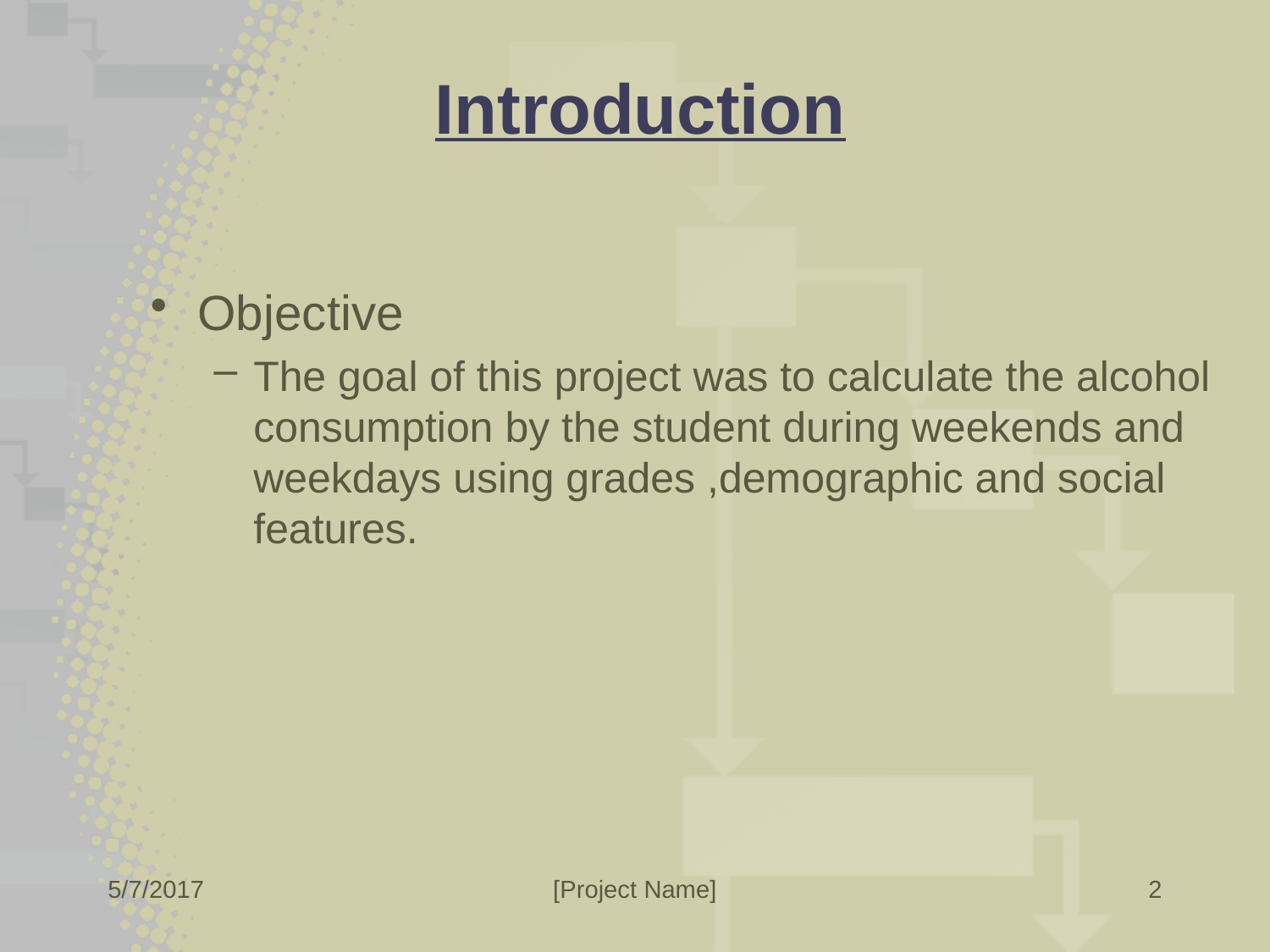

# Introduction
Objective
The goal of this project was to calculate the alcohol consumption by the student during weekends and weekdays using grades ,demographic and social features.

2